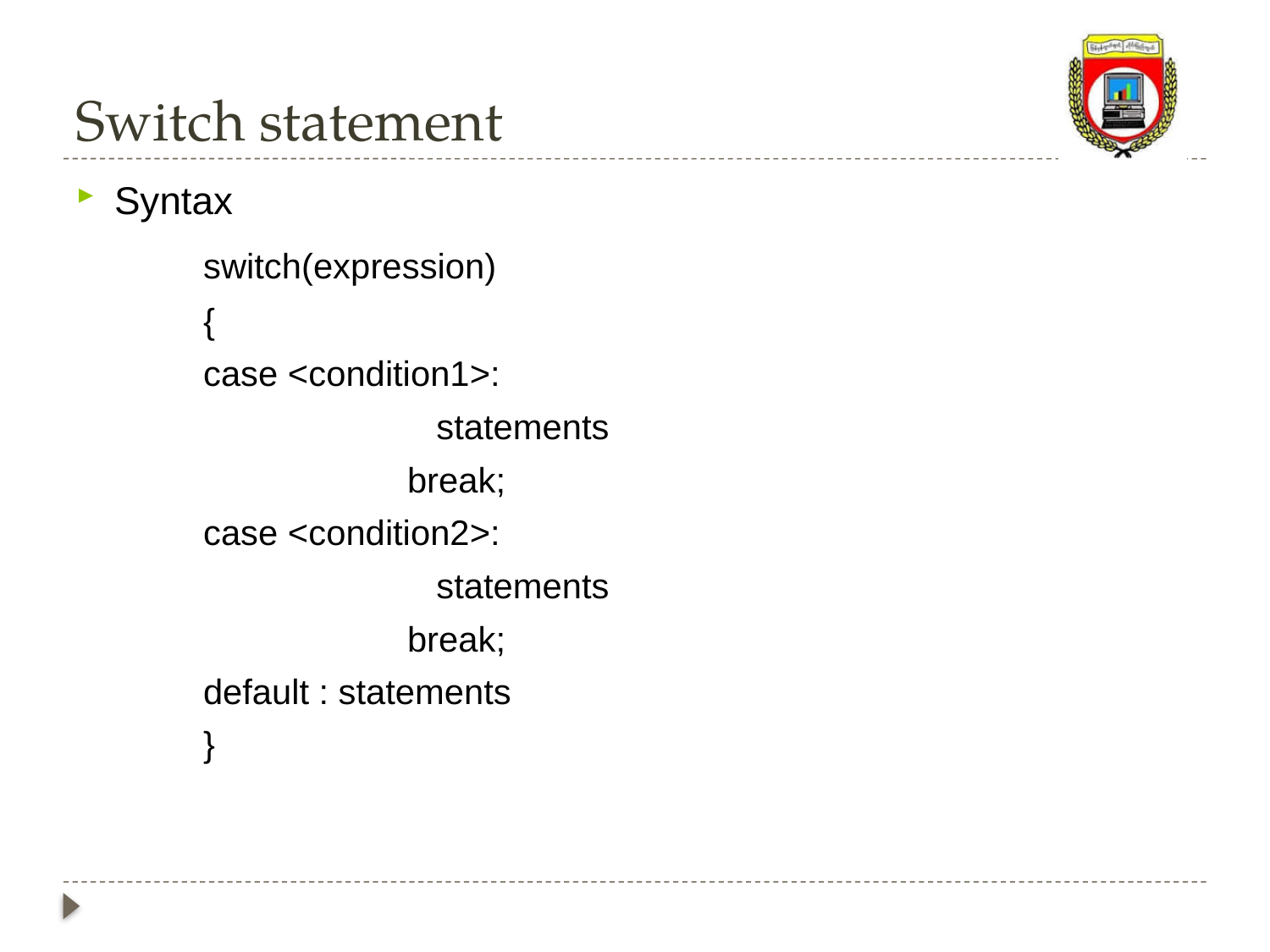

# Switch statement
Syntax
	switch(expression)
	{
	case <condition1>:
                                     statements
                                  break;
	case <condition2>:
                                     statements
                                  break;
	default : statements
	}